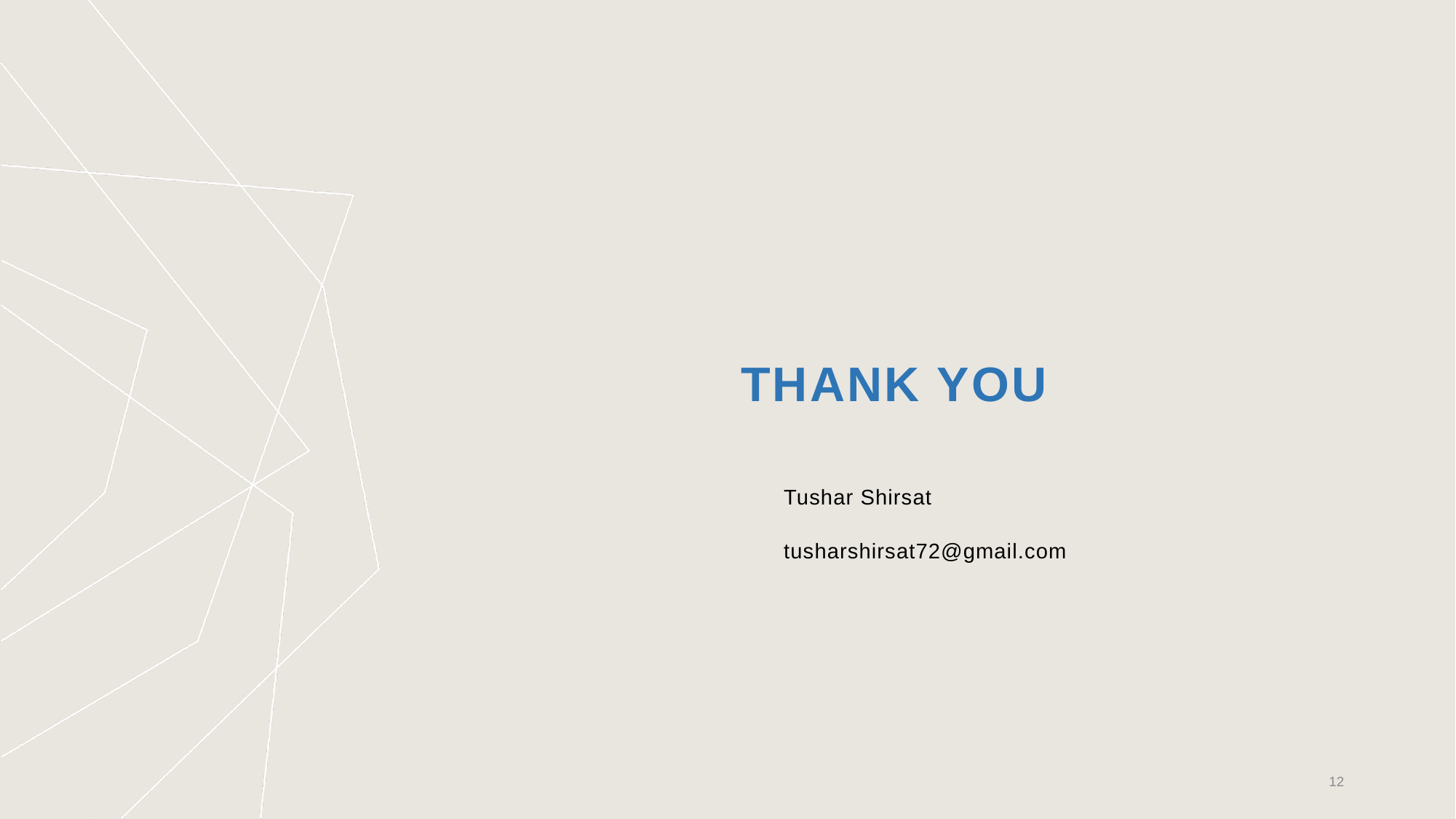

# THANK YOU
Tushar Shirsat
tusharshirsat72@gmail.com

12